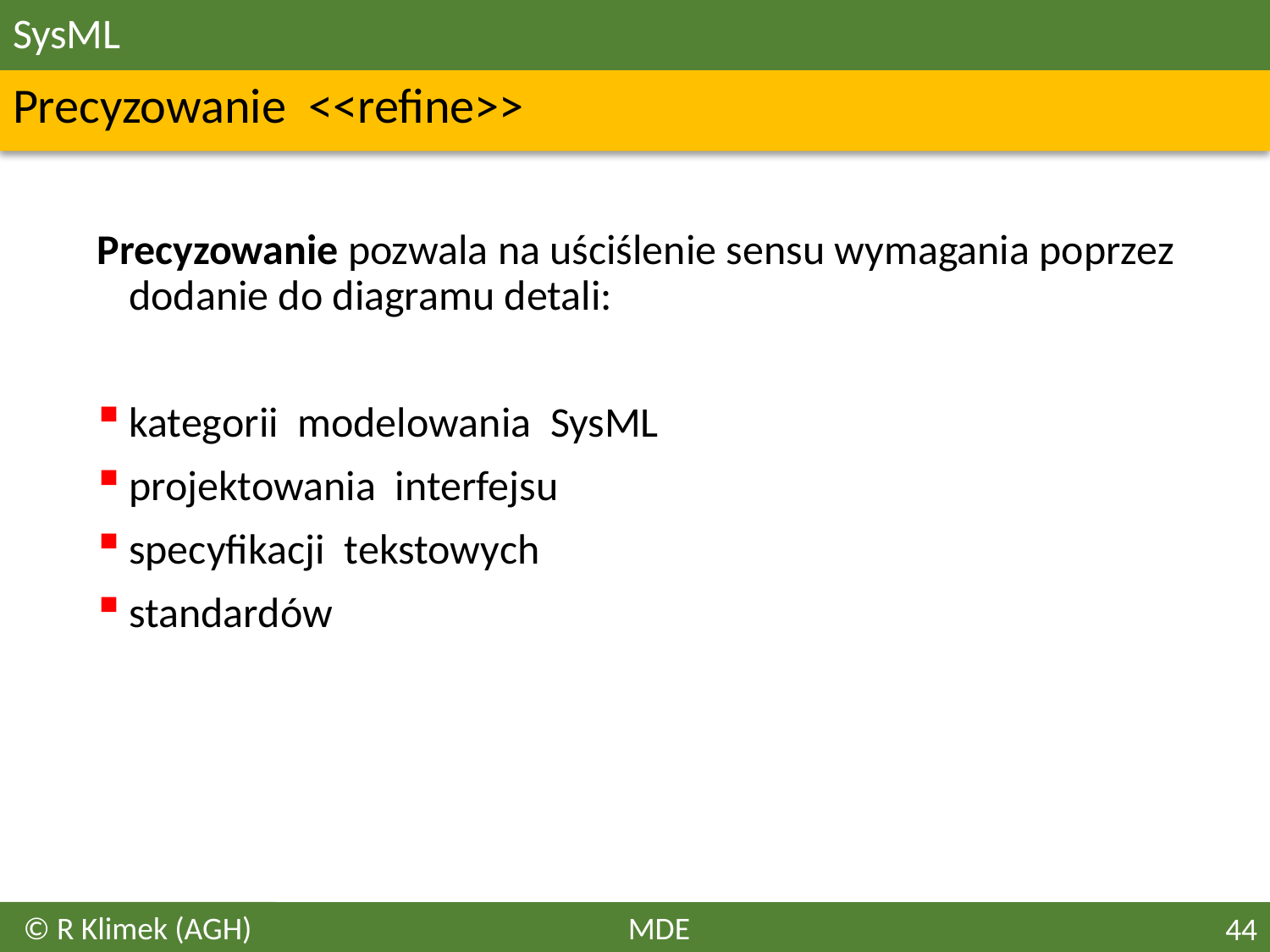

# SysML
Precyzowanie  <<refine>>
Precyzowanie pozwala na uściślenie sensu wymagania poprzez dodanie do diagramu detali:

kategorii  modelowania  SysML
projektowania  interfejsu
specyfikacji  tekstowych
standardów
© R Klimek (AGH)
MDE
44